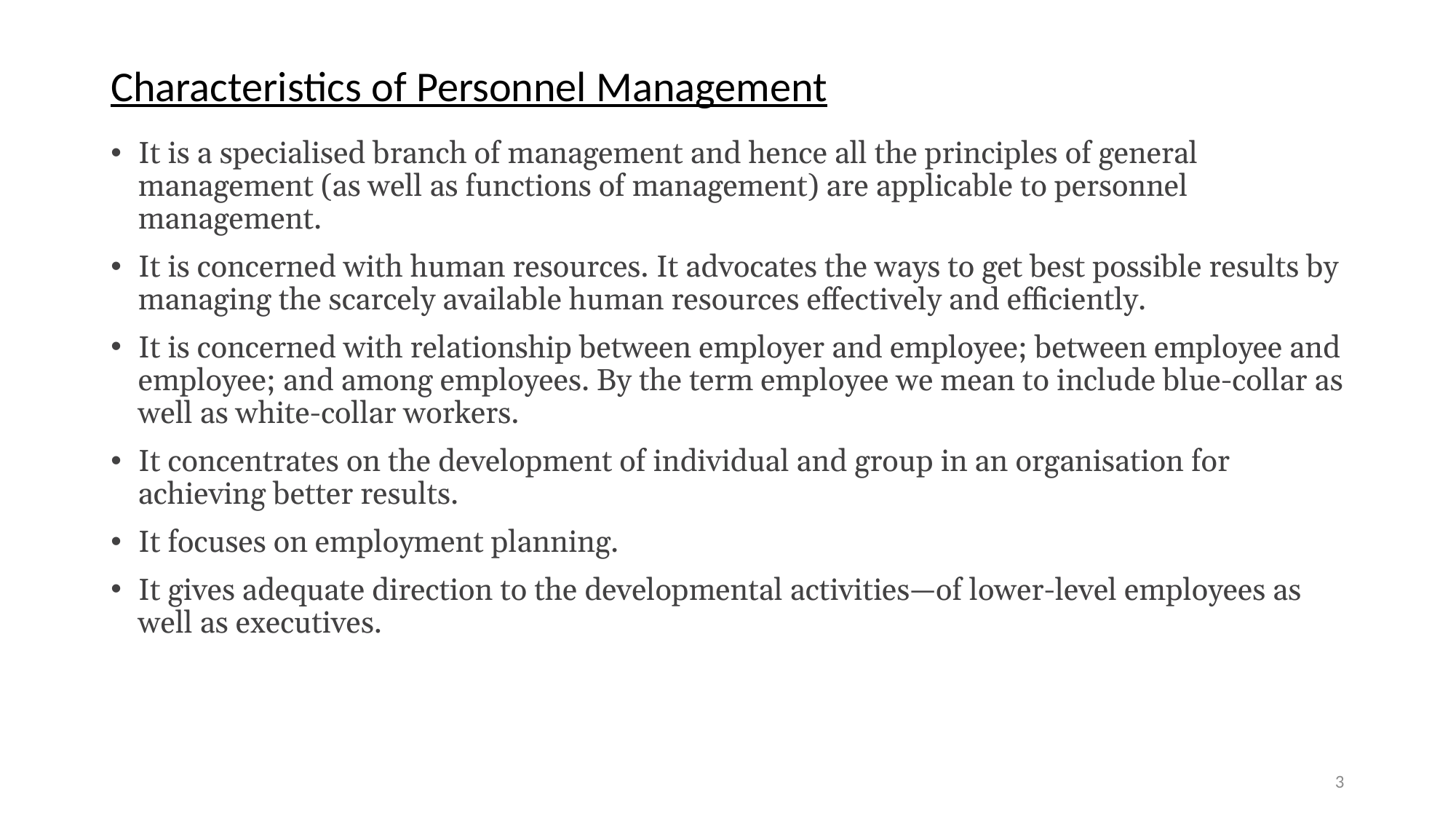

# Characteristics of Personnel Management
It is a specialised branch of management and hence all the principles of general management (as well as functions of management) are applicable to personnel management.
It is concerned with human resources. It advocates the ways to get best possible results by managing the scarcely available human resources effectively and efficiently.
It is concerned with relationship between employer and employee; between employee and employee; and among employees. By the term employee we mean to include blue-collar as well as white-collar workers.
It concentrates on the development of individual and group in an organisation for achieving better results.
It focuses on employment planning.
It gives adequate direction to the developmental activities—of lower-level employees as well as executives.

3